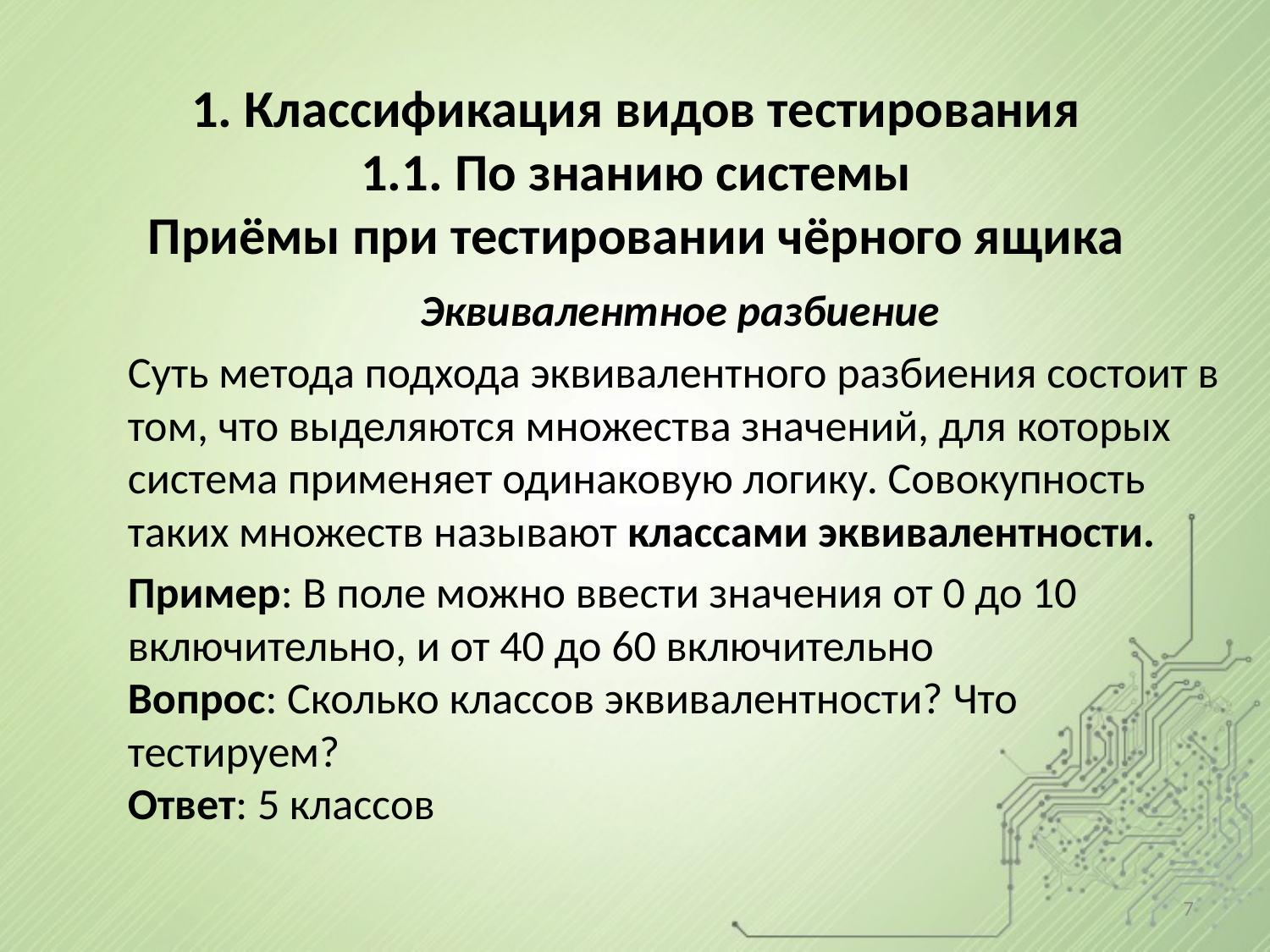

# 1. Классификация видов тестирования 1.1. По знанию системы Приёмы при тестировании чёрного ящика
Эквивалентное разбиение
Суть метода подхода эквивалентного разбиения состоит в том, что выделяются множества значений, для которых система применяет одинаковую логику. Совокупность таких множеств называют классами эквивалентности.
Пример: В поле можно ввести значения от 0 до 10 включительно, и от 40 до 60 включительно
Вопрос: Сколько классов эквивалентности? Что тестируем?
Ответ: 5 классов
7